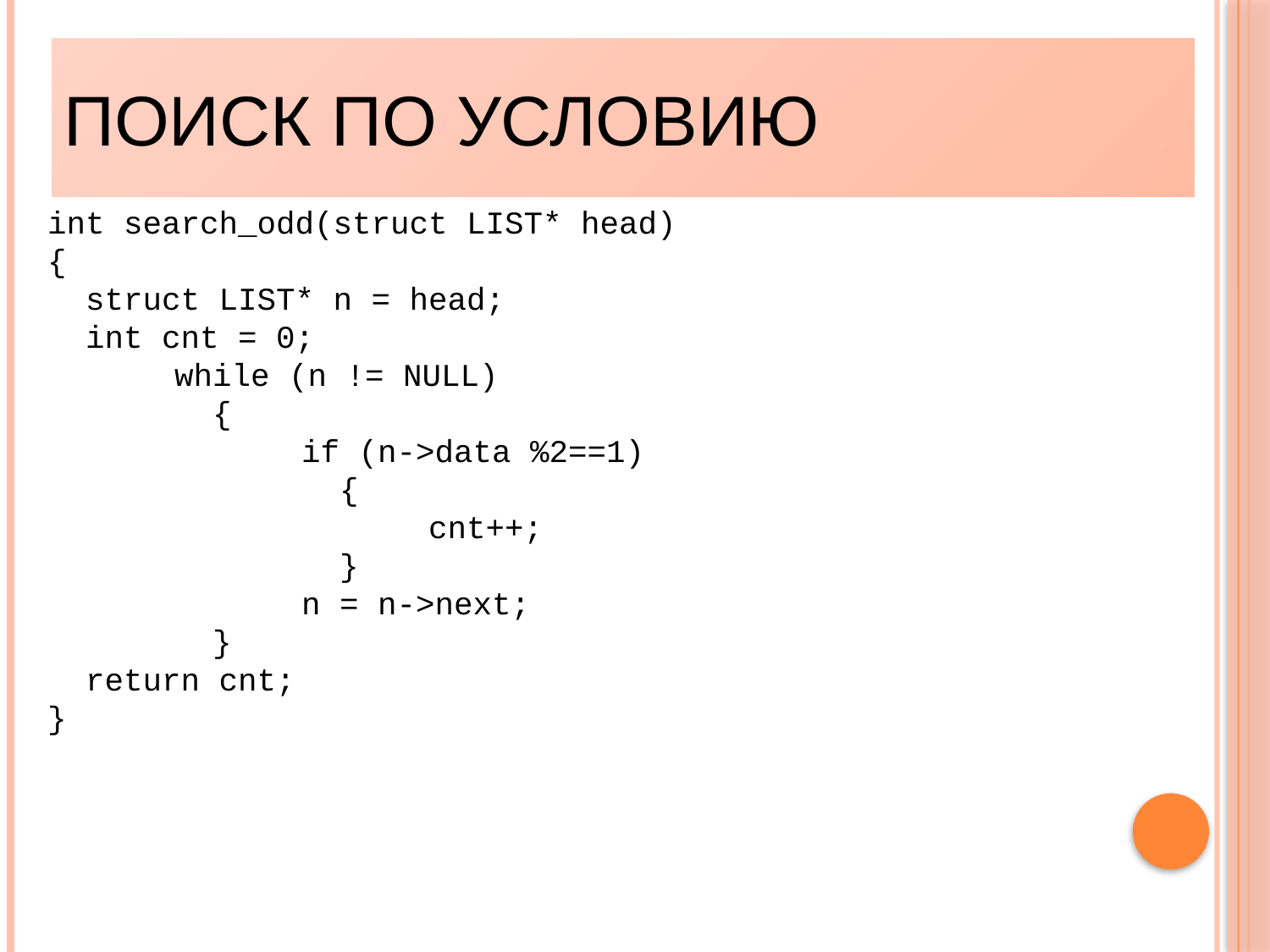

Поиск по условию
int search_odd(struct LIST* head)
{
  struct LIST* n = head;
  int cnt = 0;
	while (n != NULL)
  	  {
		if (n->data %2==1)
		  {
			cnt++;
		  }
		n = n->next;
	  }
  return cnt;
}